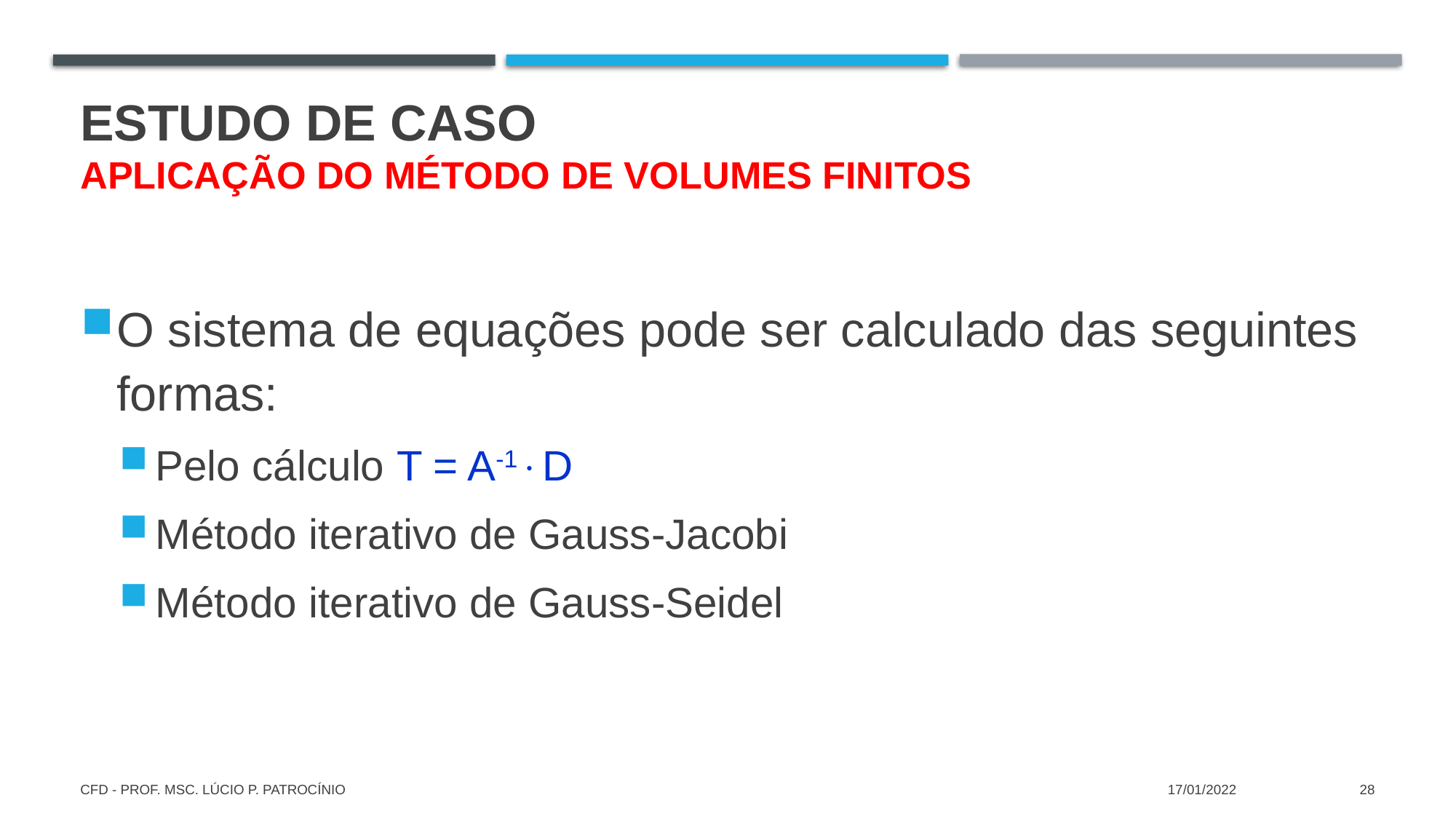

# Estudo de caso Aplicação do Método DE VOLUMES FINITOS
O sistema de equações pode ser calculado das seguintes formas:
Pelo cálculo T = A-1⋅D
Método iterativo de Gauss-Jacobi
Método iterativo de Gauss-Seidel
CFD - Prof. MSc. Lúcio P. Patrocínio
17/01/2022
28